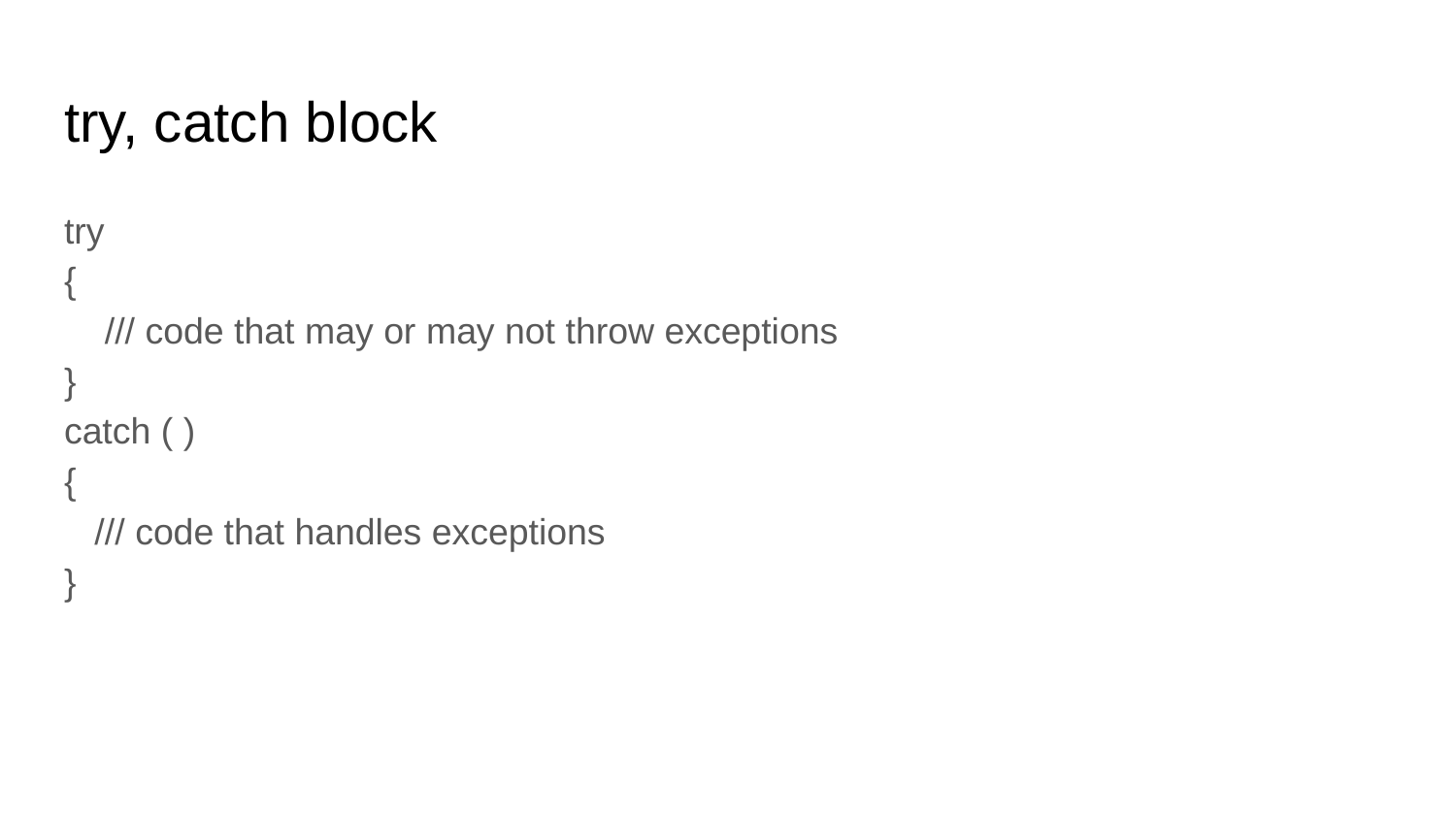

# try, catch block
try
{
    /// code that may or may not throw exceptions
}
catch ( )
{
   /// code that handles exceptions
}